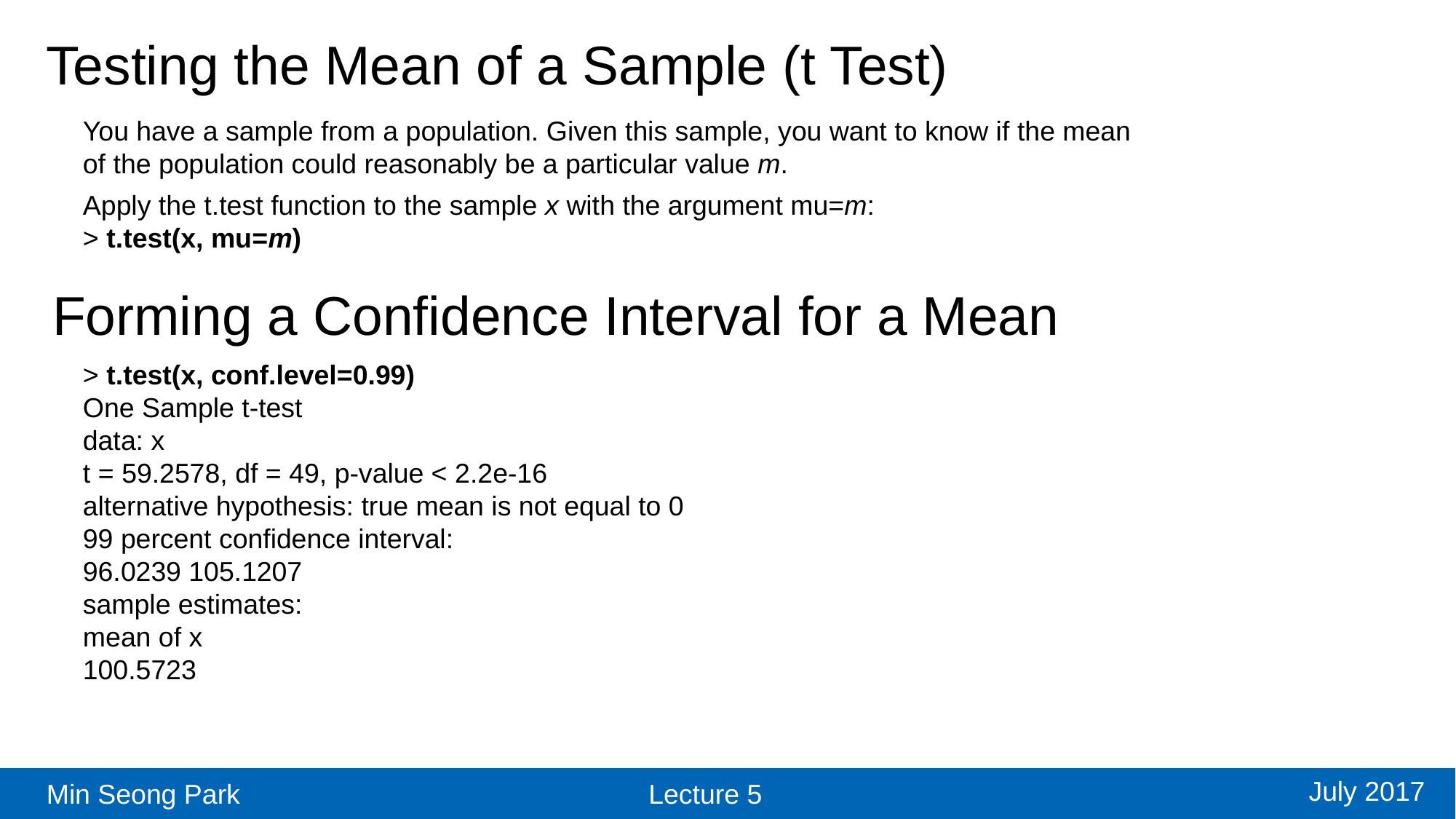

Testing the Mean of a Sample (t Test)
You have a sample from a population. Given this sample, you want to know if the mean
of the population could reasonably be a particular value m.
Apply the t.test function to the sample x with the argument mu=m:
> t.test(x, mu=m)
Forming a Confidence Interval for a Mean
> t.test(x, conf.level=0.99)
One Sample t-test
data: x
t = 59.2578, df = 49, p-value < 2.2e-16
alternative hypothesis: true mean is not equal to 0
99 percent confidence interval:
96.0239 105.1207
sample estimates:
mean of x
100.5723

July 2017
Min Seong Park
Lecture 5